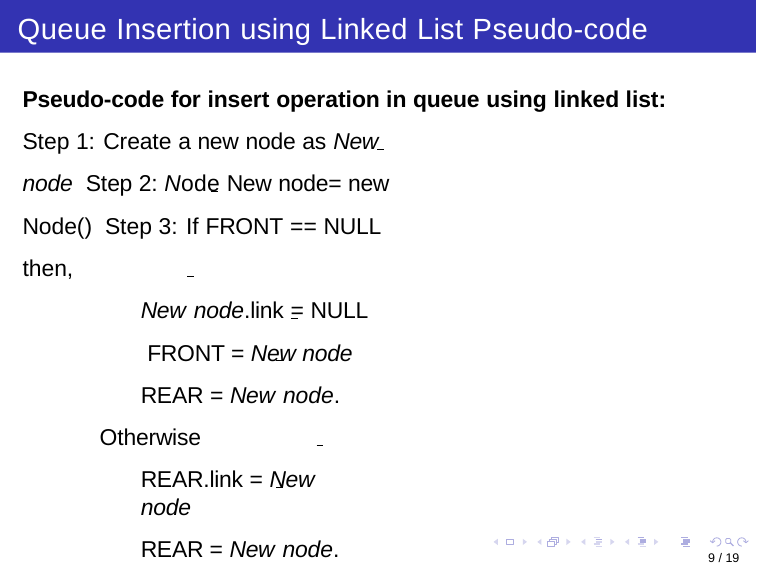

# Queue Insertion using Linked List Pseudo-code
Pseudo-code for insert operation in queue using linked list:
Step 1: Create a new node as New node  Step 2: Node New node= new Node()  Step 3: If FRONT == NULL then,
New node.link = NULL  FRONT = New node  REAR = New node.
Otherwise
REAR.link = New node
REAR = New node.
Step 4: Exit

9 / 19